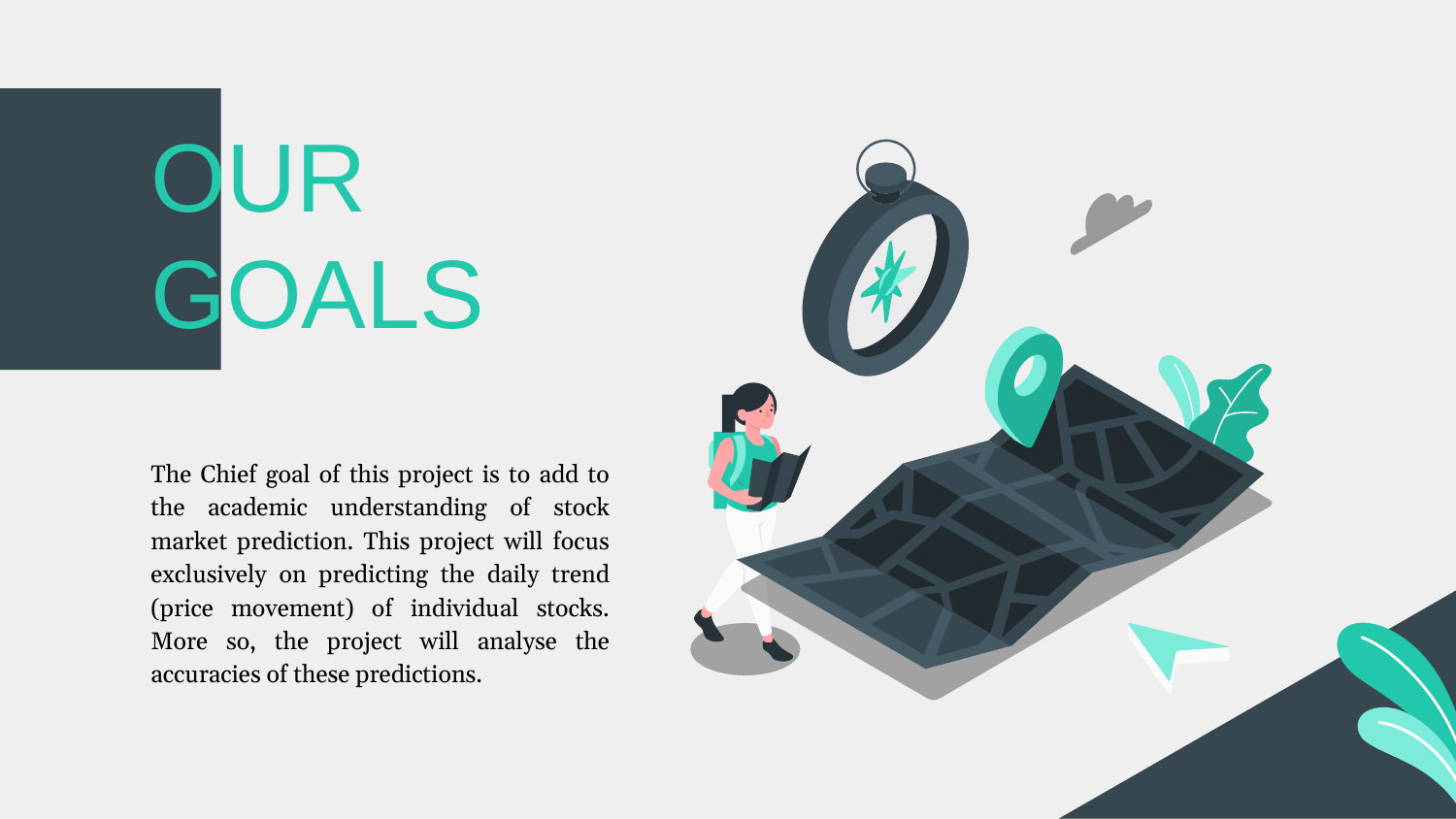

# OUR GOALS

The Chief goal of this project is to add to the academic understanding of stock market prediction. This project will focus exclusively on predicting the daily trend (price movement) of individual stocks. More so, the project will analyse the accuracies of these predictions.